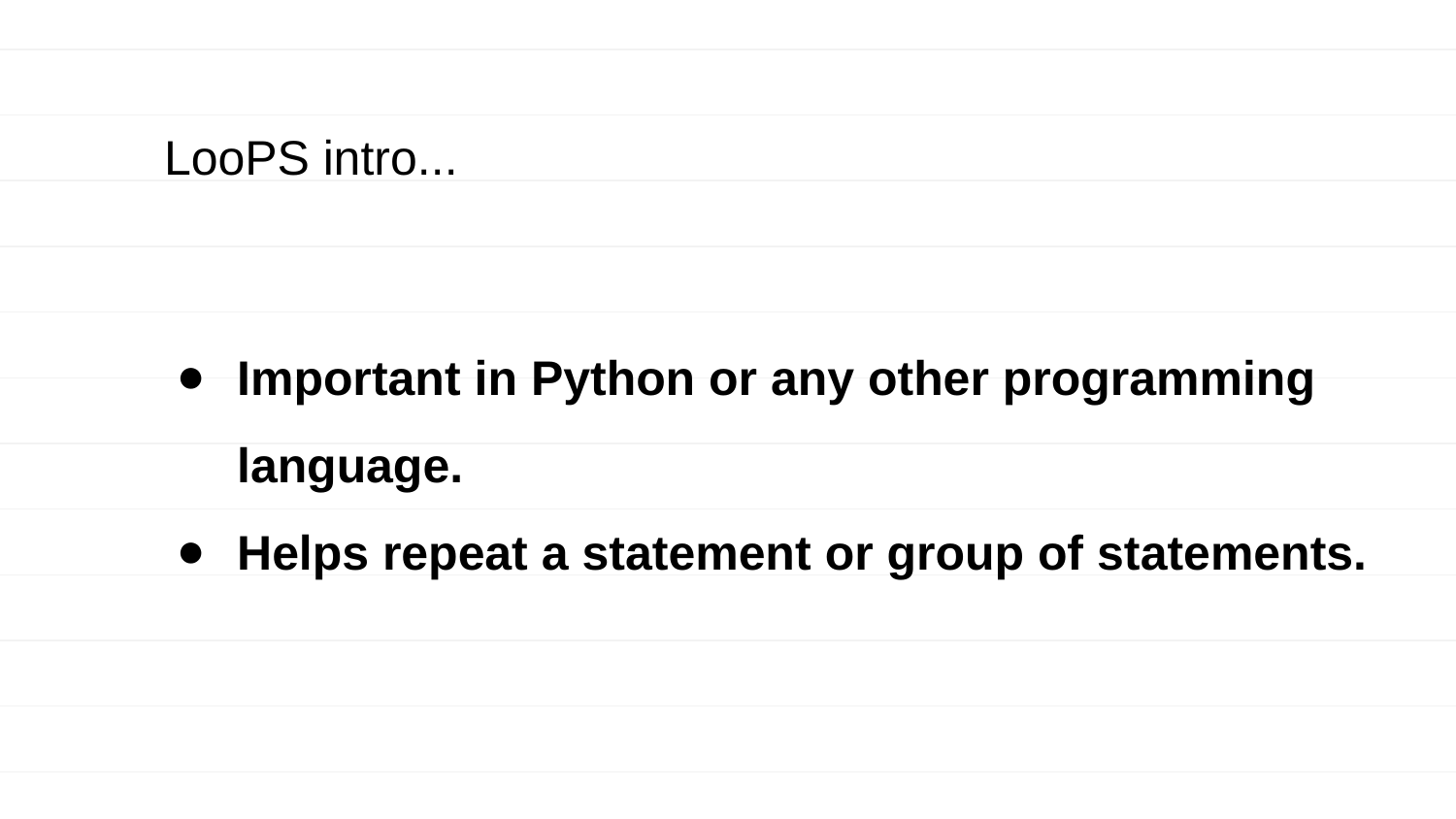

# LooPS intro...
Important in Python or any other programming language.
Helps repeat a statement or group of statements.